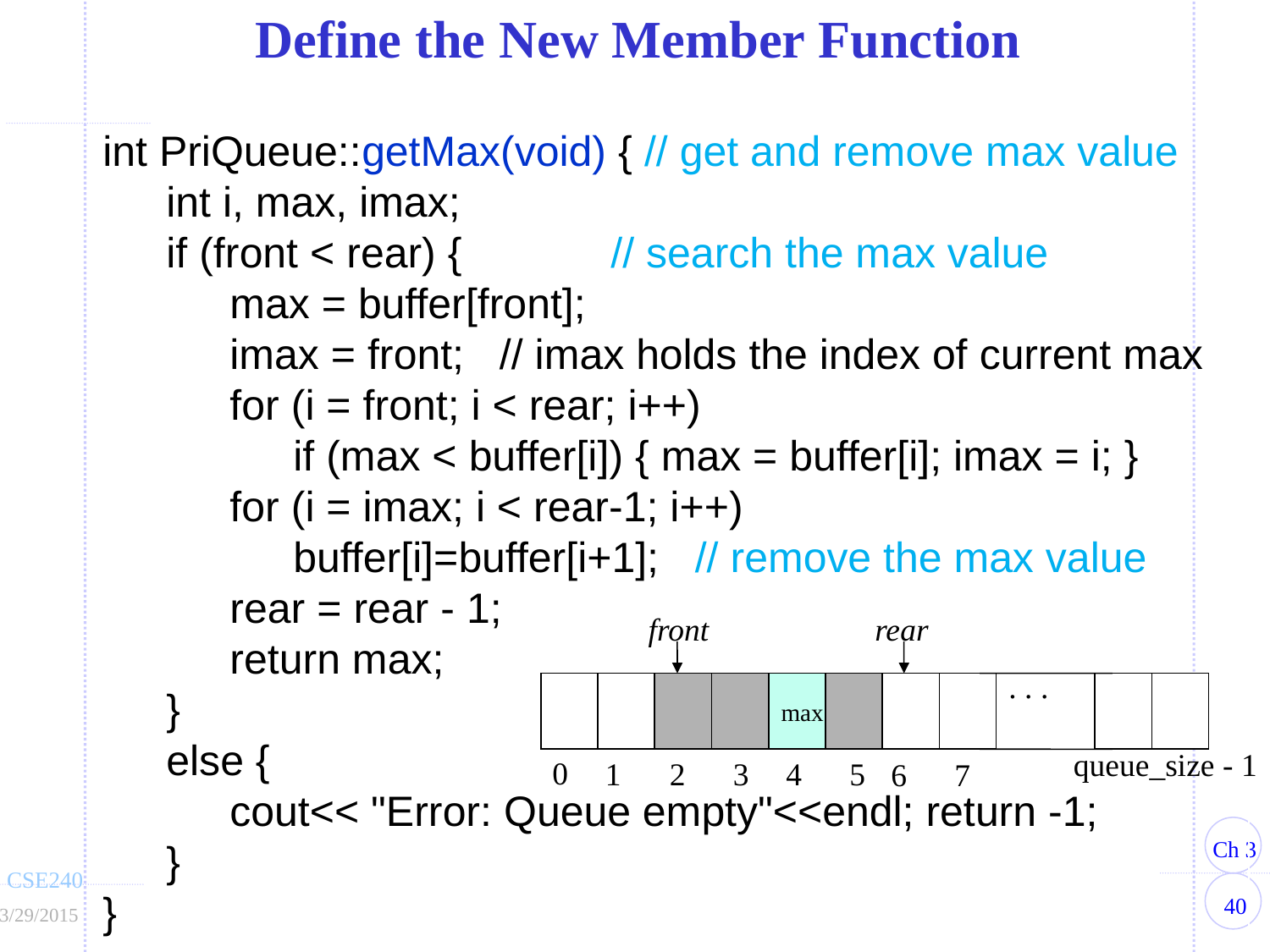

Define the New Member Function
int PriQueue::getMax(void) { // get and remove max value
	int i, max, imax;
	if (front < rear) {		// search the max value
		max = buffer[front];
		imax = front;   // imax holds the index of current max
		for (i = front; i < rear; i++)
			if (max < buffer[i]) { max = buffer[i]; imax = i; }
		for (i = imax; i < rear-1; i++)
			buffer[i]=buffer[i+1];   // remove the max value
		rear = rear - 1;
		return max;
	}
	else {
		cout<< "Error: Queue empty"<<endl; return -1;
	}
}
front
rear

max

. . .
0
1
2
3
4
5
6
7

queue_size - 1